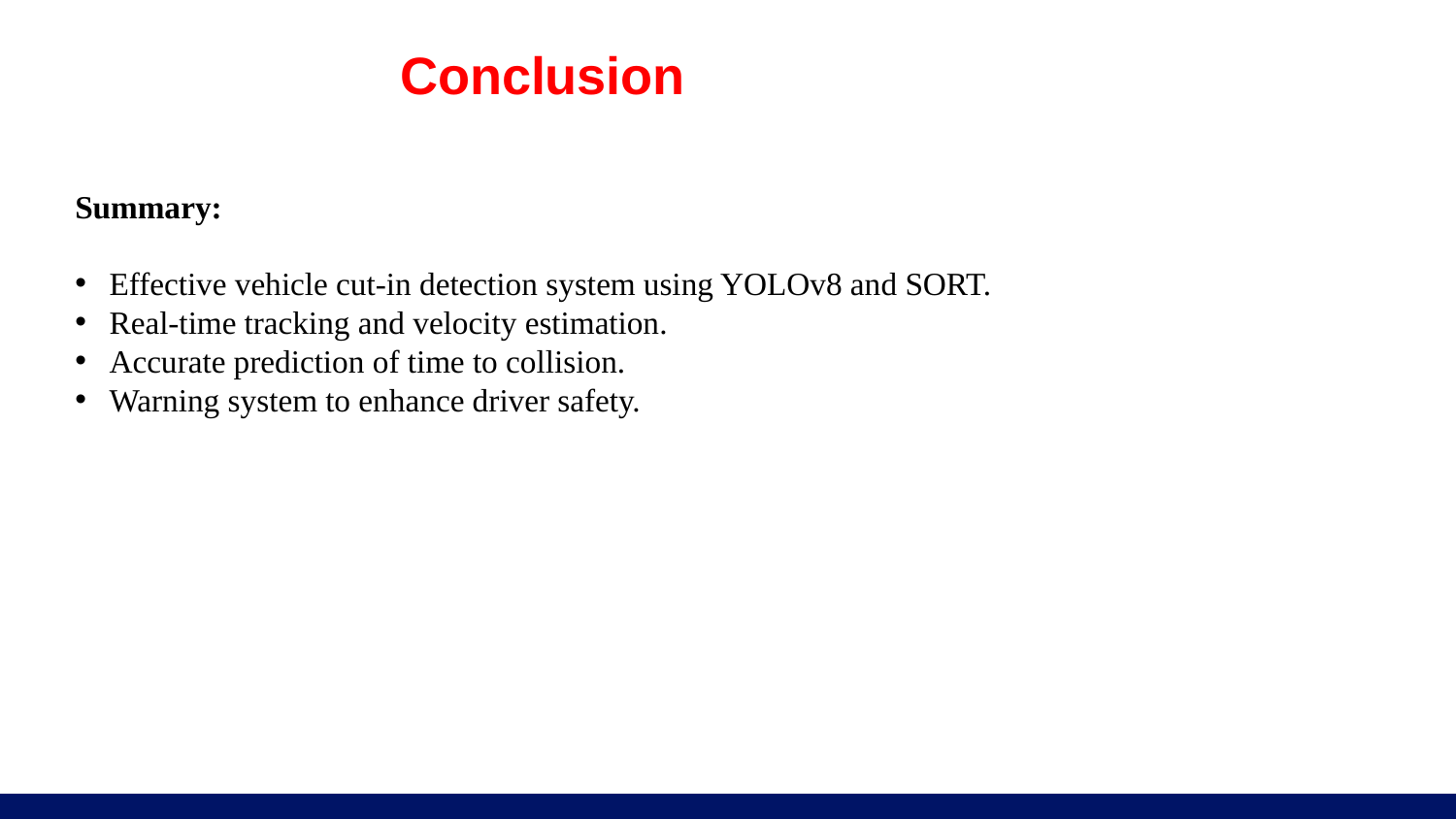

# Conclusion
Summary:

Effective vehicle cut-in detection system using YOLOv8 and SORT.
Real-time tracking and velocity estimation.
Accurate prediction of time to collision.
Warning system to enhance driver safety.